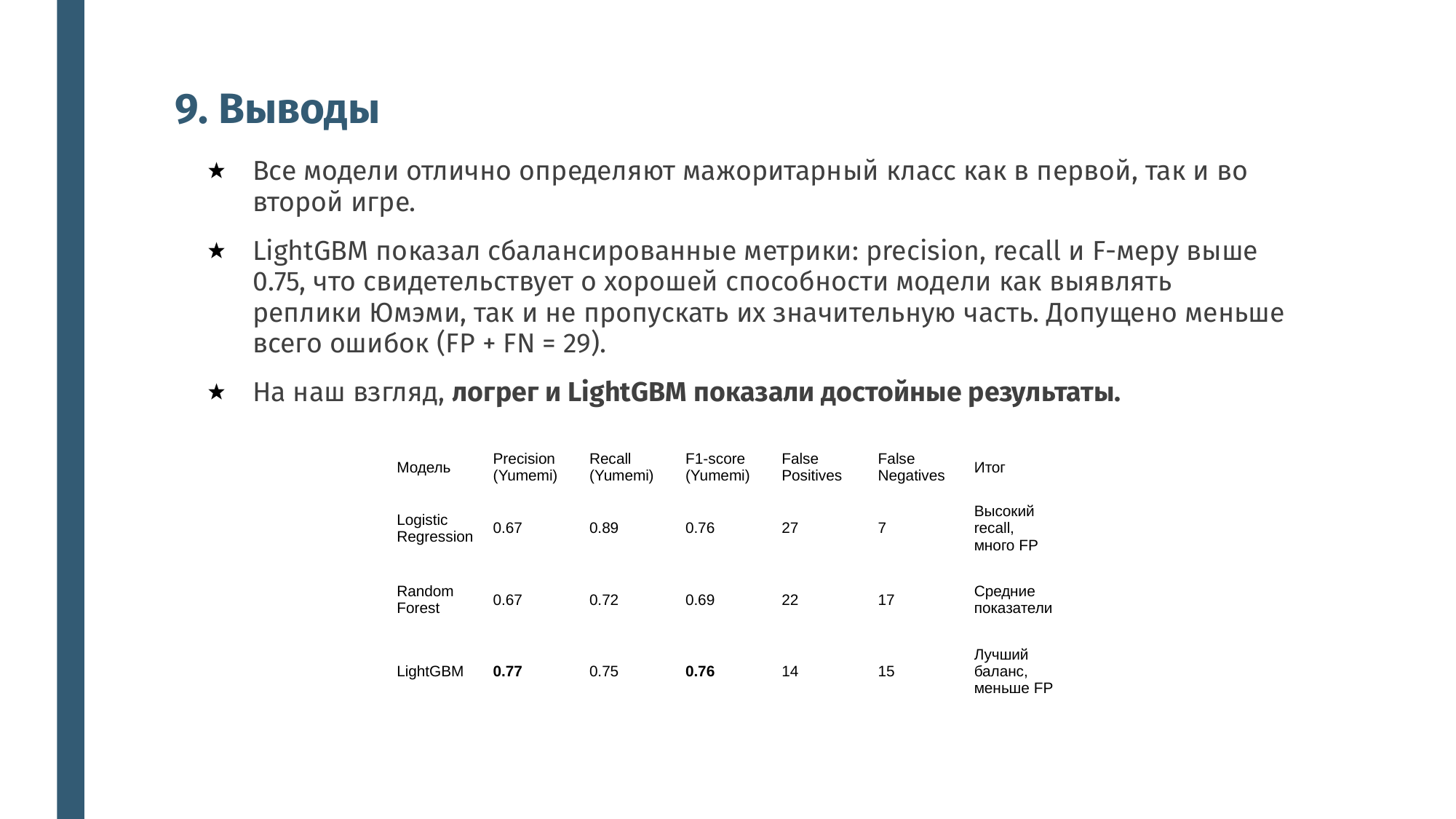

# 9. Выводы
Все модели отлично определяют мажоритарный класс как в первой, так и во второй игре.
LightGBM показал сбалансированные метрики: precision, recall и F-меру выше 0.75, что свидетельствует о хорошей способности модели как выявлять реплики Юмэми, так и не пропускать их значительную часть. Допущено меньше всего ошибок (FP + FN = 29).
На наш взгляд, логрег и LightGBM показали достойные результаты.
| Модель | Precision (Yumemi) | Recall (Yumemi) | F1-score (Yumemi) | False Positives | False Negatives | Итог |
| --- | --- | --- | --- | --- | --- | --- |
| Logistic Regression | 0.67 | 0.89 | 0.76 | 27 | 7 | Высокий recall, много FP |
| Random Forest | 0.67 | 0.72 | 0.69 | 22 | 17 | Средние показатели |
| LightGBM | 0.77 | 0.75 | 0.76 | 14 | 15 | Лучший баланс, меньше FP |